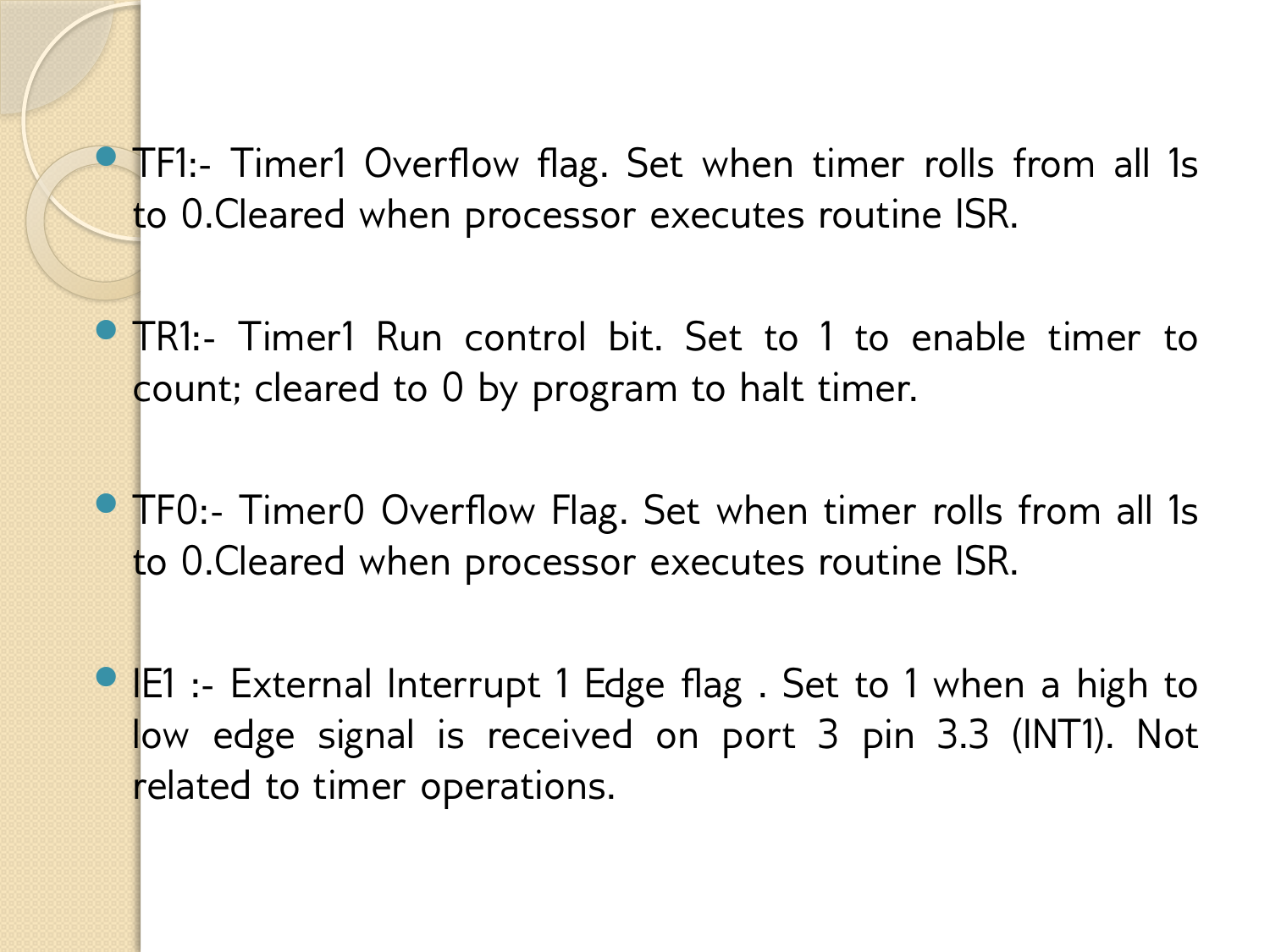

TF1:- Timer1 Overflow flag. Set when timer rolls from all 1s to 0.Cleared when processor executes routine ISR.

TR1:- Timer1 Run control bit. Set to 1 to enable timer to count; cleared to 0 by program to halt timer.

TF0:- Timer0 Overflow Flag. Set when timer rolls from all 1s to 0.Cleared when processor executes routine ISR.

IE1 :- External Interrupt 1 Edge flag . Set to 1 when a high to low edge signal is received on port 3 pin 3.3 (INT1). Not related to timer operations.